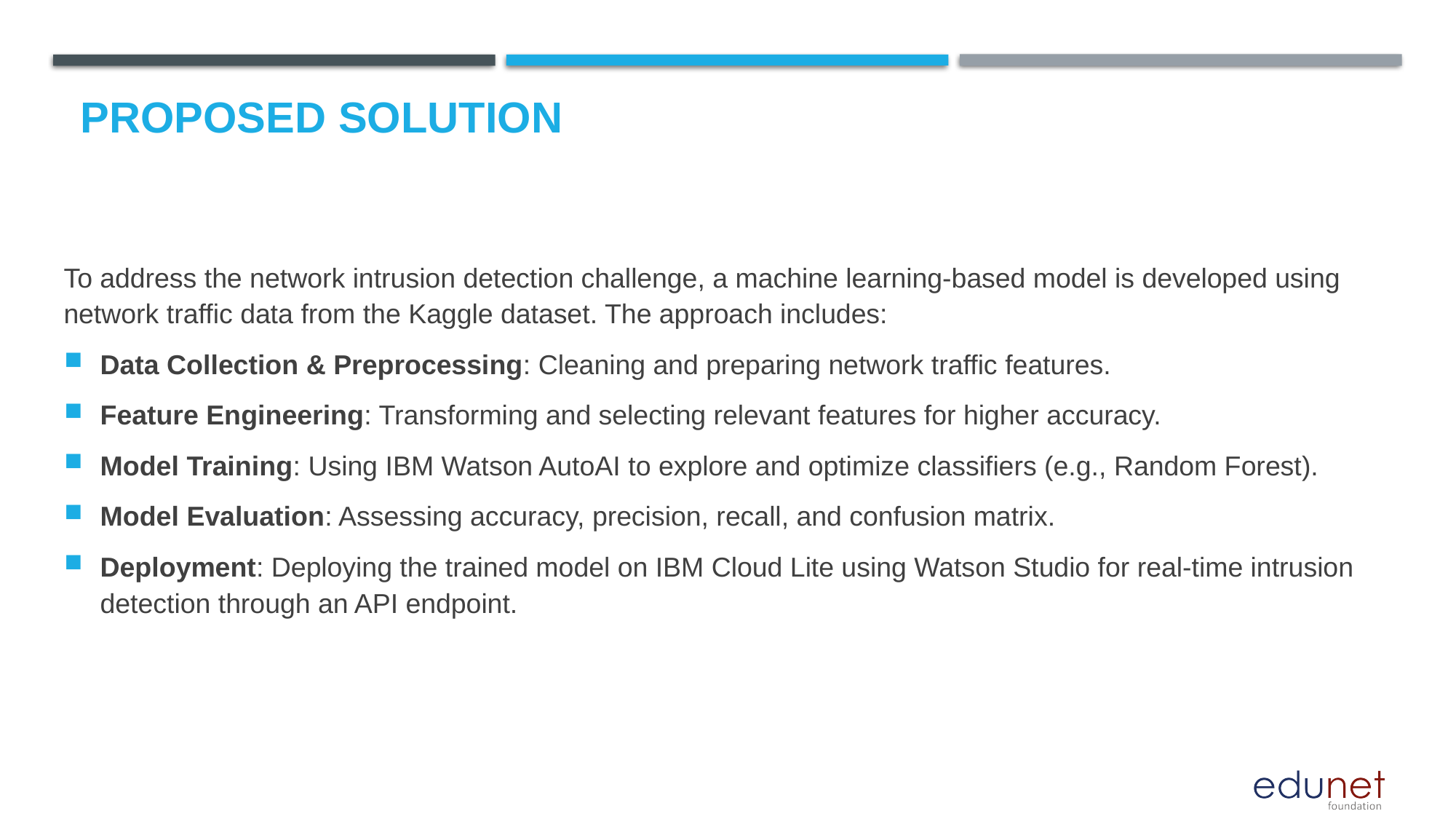

# Proposed Solution
To address the network intrusion detection challenge, a machine learning-based model is developed using network traffic data from the Kaggle dataset. The approach includes:
Data Collection & Preprocessing: Cleaning and preparing network traffic features.
Feature Engineering: Transforming and selecting relevant features for higher accuracy.
Model Training: Using IBM Watson AutoAI to explore and optimize classifiers (e.g., Random Forest).
Model Evaluation: Assessing accuracy, precision, recall, and confusion matrix.
Deployment: Deploying the trained model on IBM Cloud Lite using Watson Studio for real-time intrusion detection through an API endpoint.